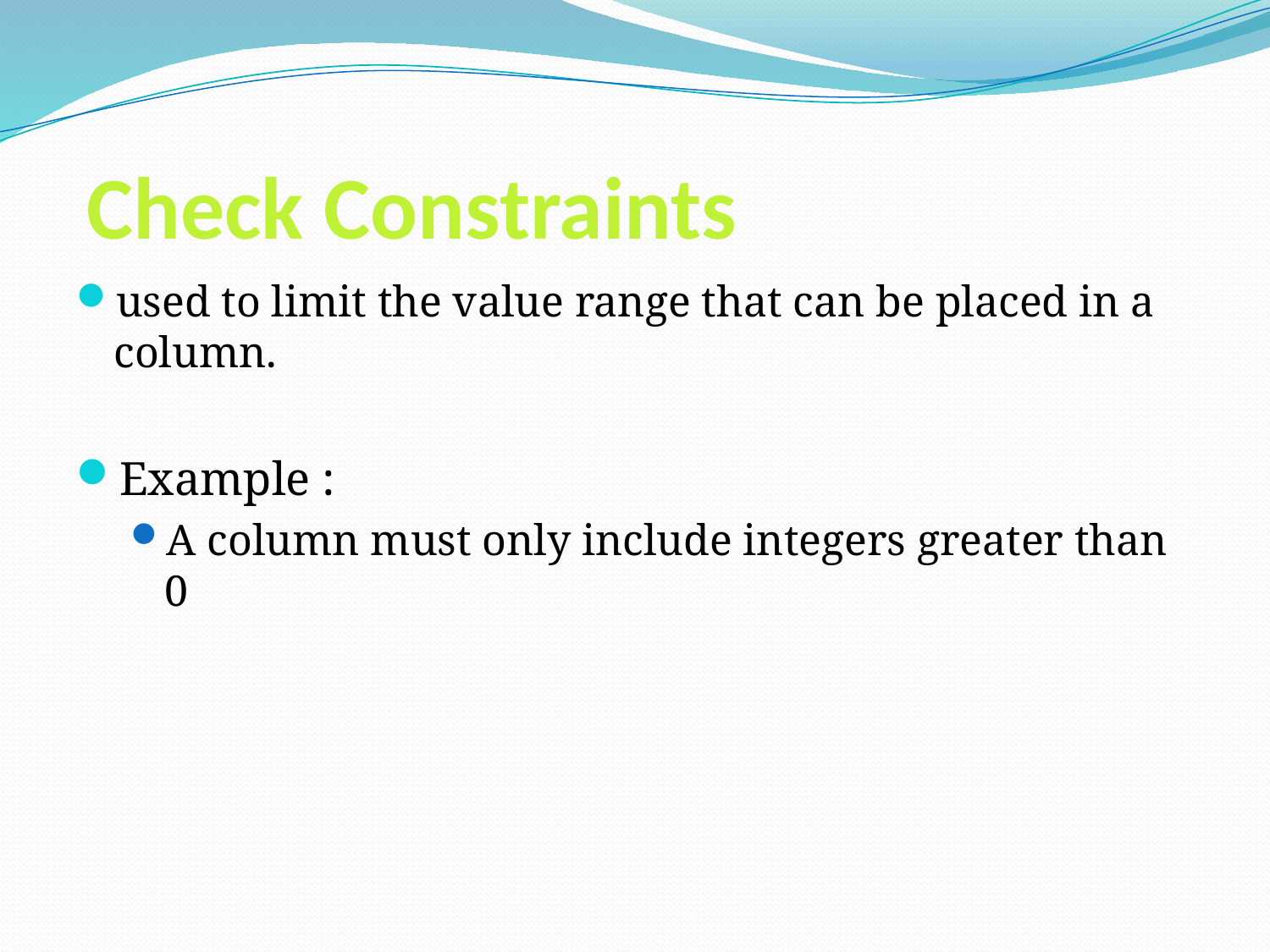

# Check Constraints
used to limit the value range that can be placed in a column.

Example :
A column must only include integers greater than 0